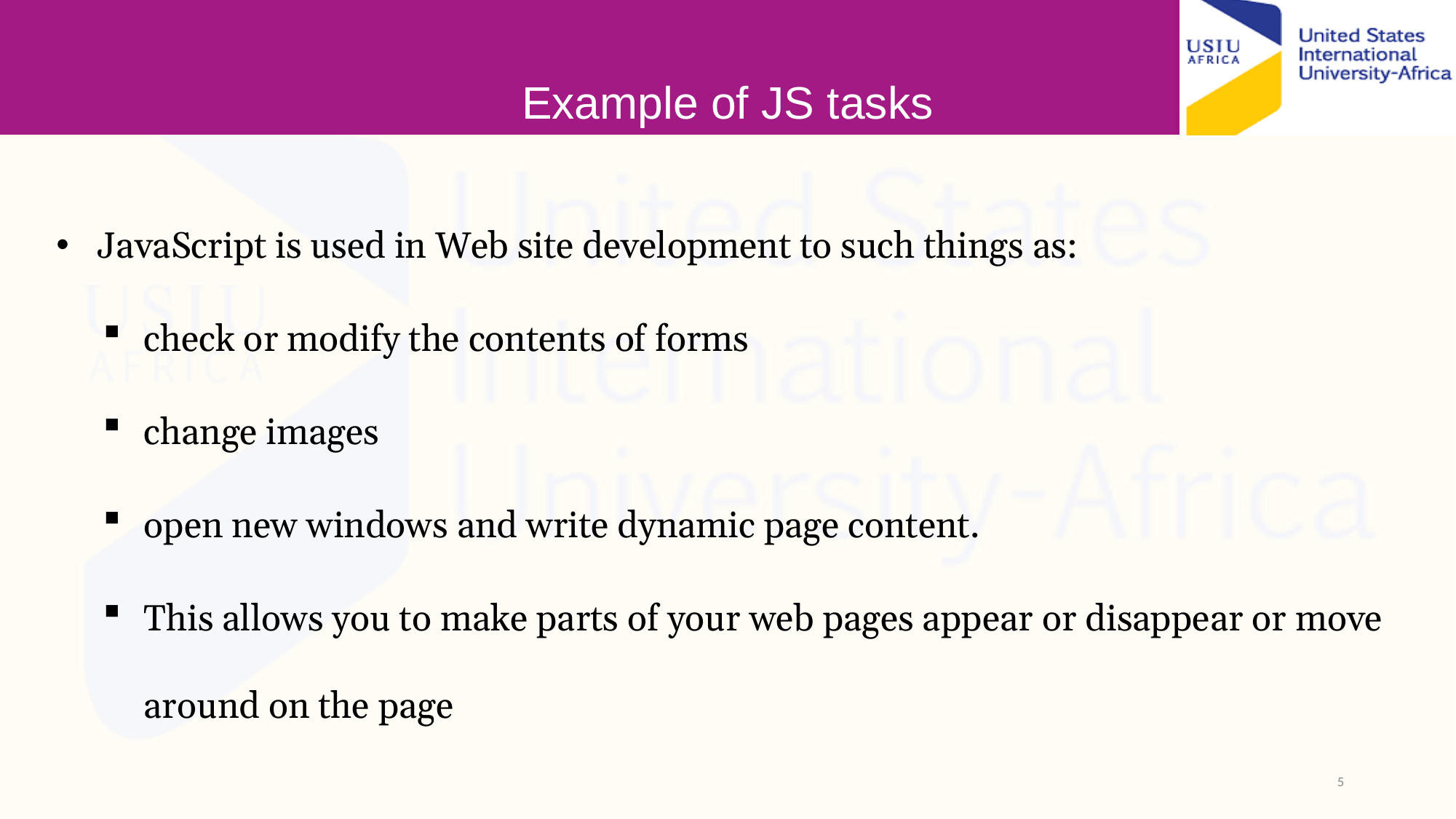

# Example of JS tasks
JavaScript is used in Web site development to such things as:
check or modify the contents of forms
change images
open new windows and write dynamic page content.
This allows you to make parts of your web pages appear or disappear or move around on the page
5